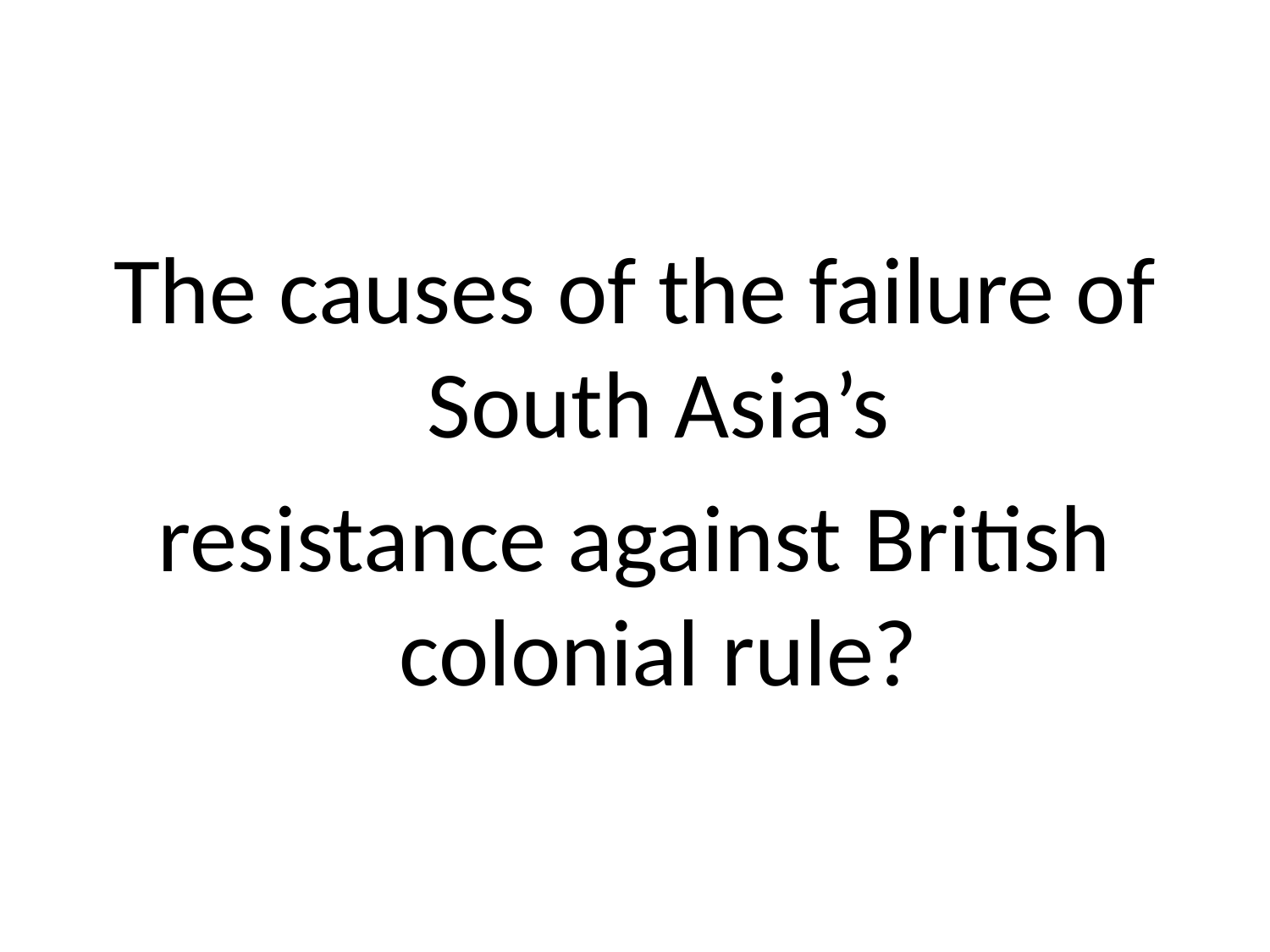

#
The causes of the failure of South Asia’s
resistance against British colonial rule?